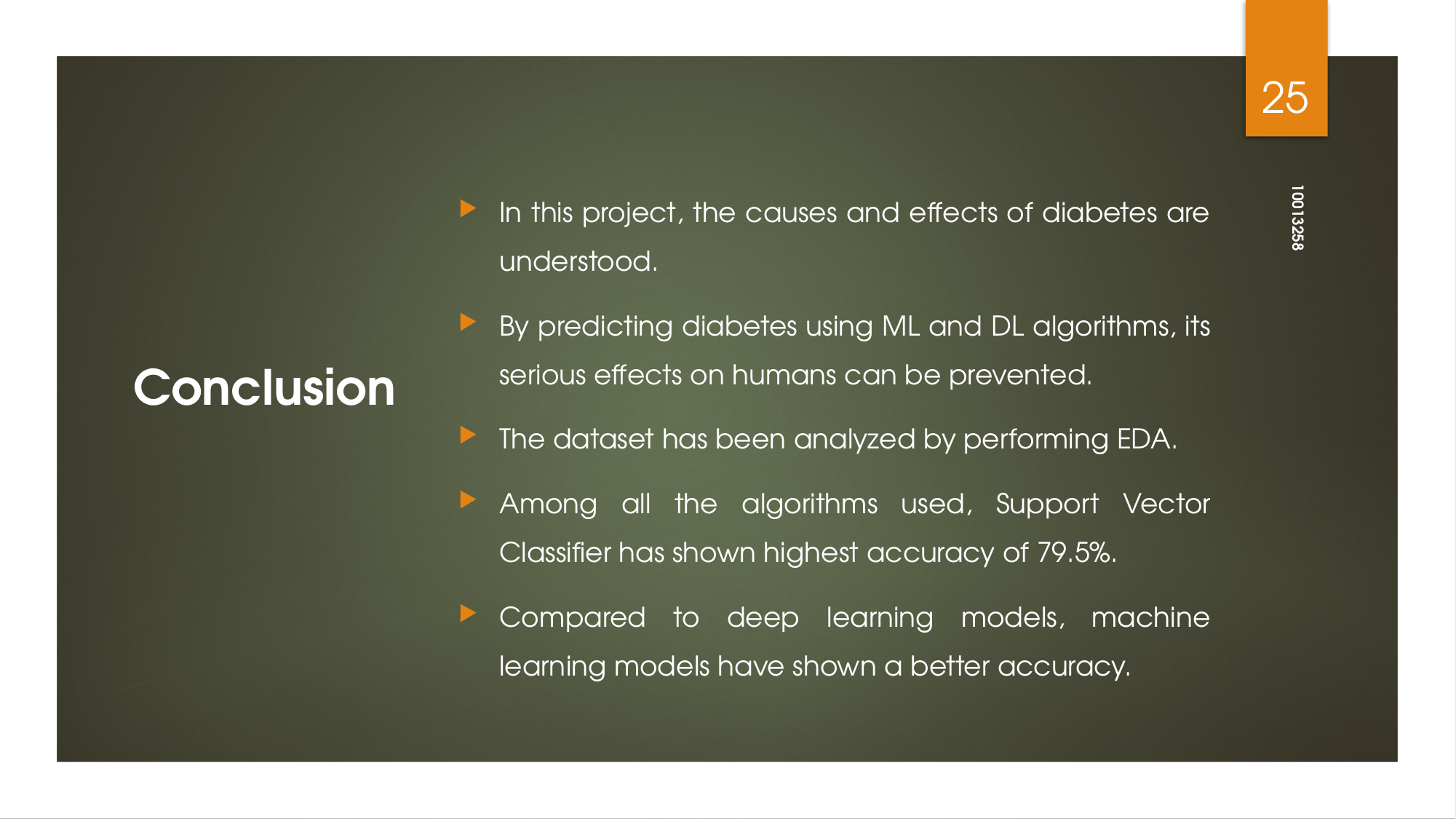

25
In this project, the causes and effects of diabetes are understood.
By predicting diabetes using ML and DL algorithms, its serious effects on humans can be prevented.
The dataset has been analyzed by performing EDA.
Among all the algorithms used, Support Vector Classifier has shown highest accuracy of 79.5%.
Compared to deep learning models, machine learning models have shown a better accuracy.

# Conclusion
10013258